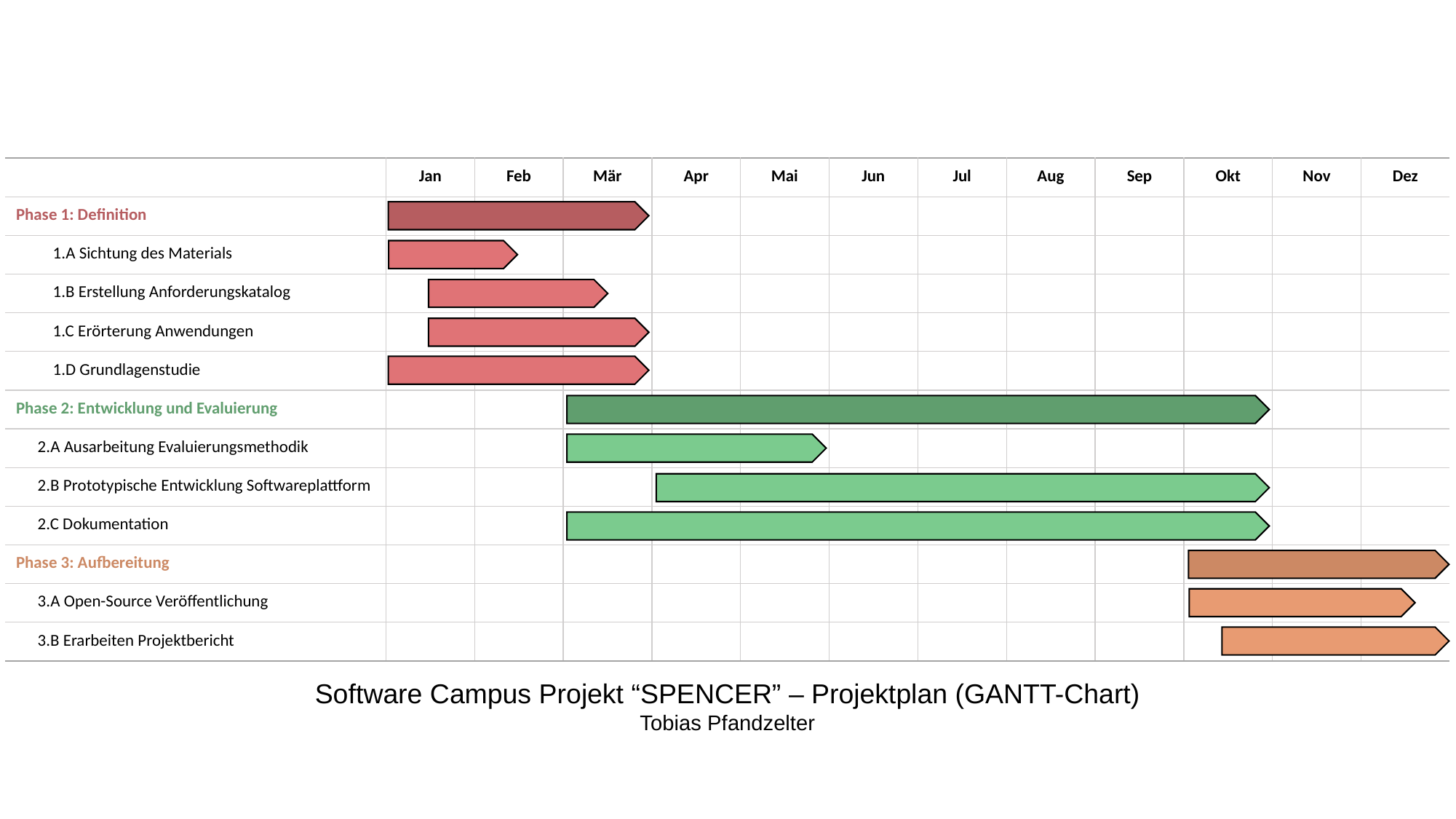

|  | Jan | Feb | Mär | Apr | Mai | Jun | Jul | Aug | Sep | Okt | Nov | Dez |
| --- | --- | --- | --- | --- | --- | --- | --- | --- | --- | --- | --- | --- |
| Phase 1: Definition |  |  |  |  |  |  |  |  |  |  |  |  |
| 1.A Sichtung des Materials |  |  |  |  |  |  |  |  |  |  |  |  |
| 1.B Erstellung Anforderungskatalog |  |  |  |  |  |  |  |  |  |  |  |  |
| 1.C Erörterung Anwendungen |  |  |  |  |  |  |  |  |  |  |  |  |
| 1.D Grundlagenstudie |  |  |  |  |  |  |  |  |  |  |  |  |
| Phase 2: Entwicklung und Evaluierung |  |  |  |  |  |  |  |  |  |  |  |  |
| 2.A Ausarbeitung Evaluierungsmethodik |  |  |  |  |  |  |  |  |  |  |  |  |
| 2.B Prototypische Entwicklung Softwareplattform |  |  |  |  |  |  |  |  |  |  |  |  |
| 2.C Dokumentation |  |  |  |  |  |  |  |  |  |  |  |  |
| Phase 3: Aufbereitung |  |  |  |  |  |  |  |  |  |  |  |  |
| 3.A Open-Source Veröffentlichung |  |  |  |  |  |  |  |  |  |  |  |  |
| 3.B Erarbeiten Projektbericht |  |  |  |  |  |  |  |  |  |  |  |  |

Software Campus Projekt “SPENCER” – Projektplan (GANTT-Chart)
Tobias Pfandzelter